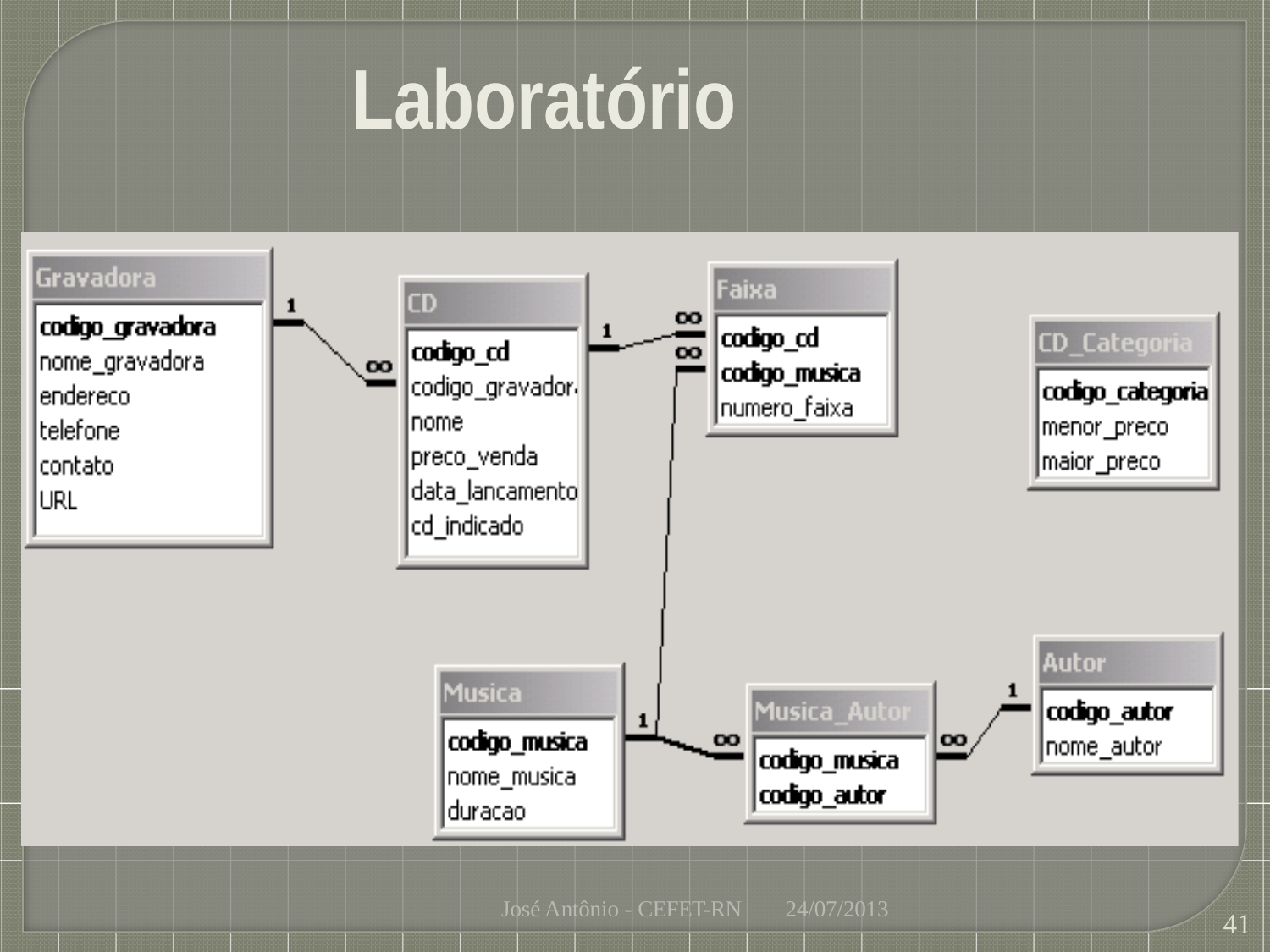

# Laboratório

José Antônio - CEFET-RN
24/07/2013
41